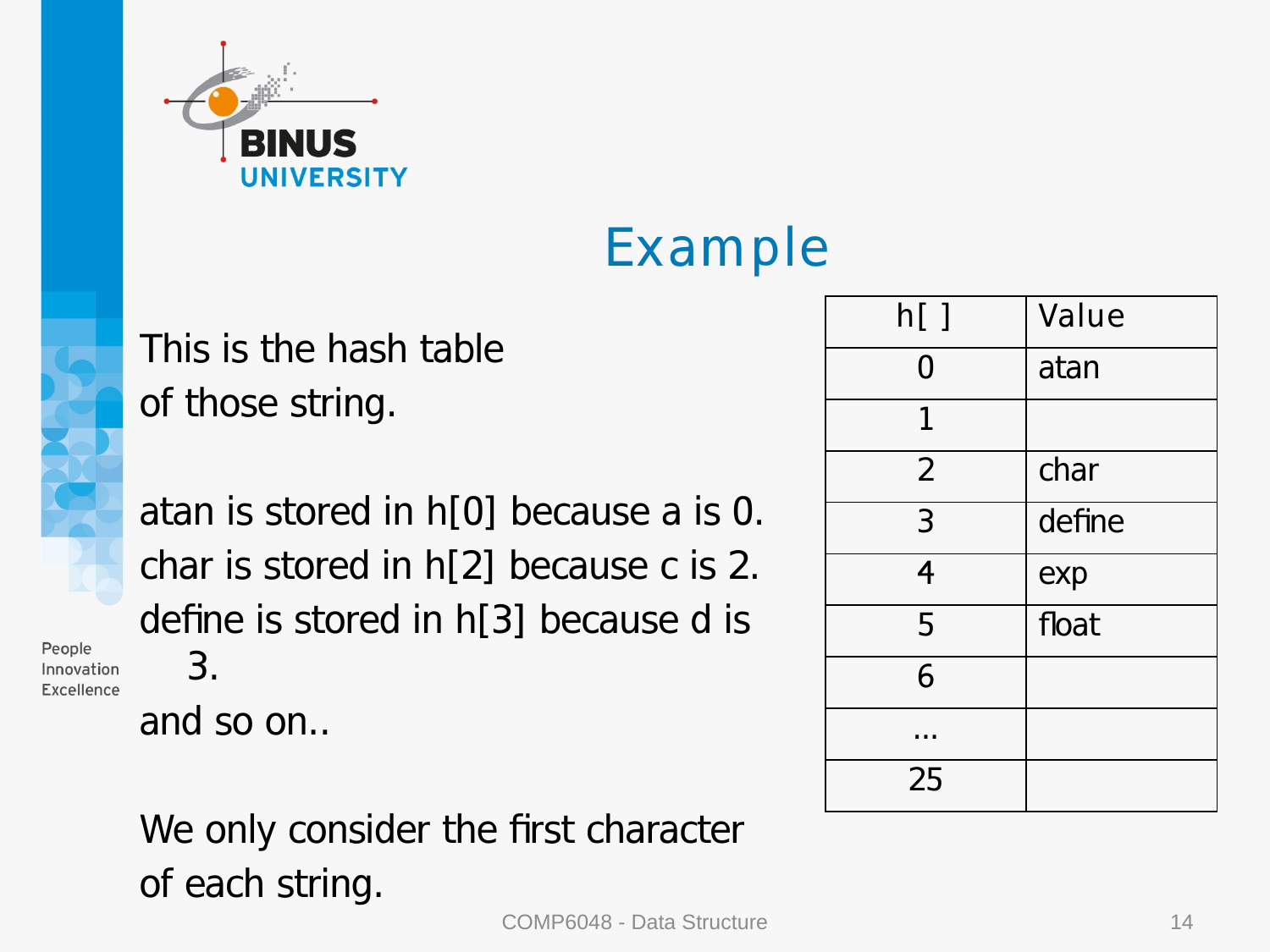

# Example
| h[ ] | Value |
| --- | --- |
| 0 | atan |
| 1 |  |
| 2 | char |
| 3 | define |
| 4 | exp |
| 5 | float |
| 6 |  |
| … |  |
| 25 |  |
This is the hash table
of those string.

atan is stored in h[0] because a is 0.
char is stored in h[2] because c is 2.
define is stored in h[3] because d is 3.
and so on..

We only consider the first character
of each string.
COMP6048 - Data Structure
14